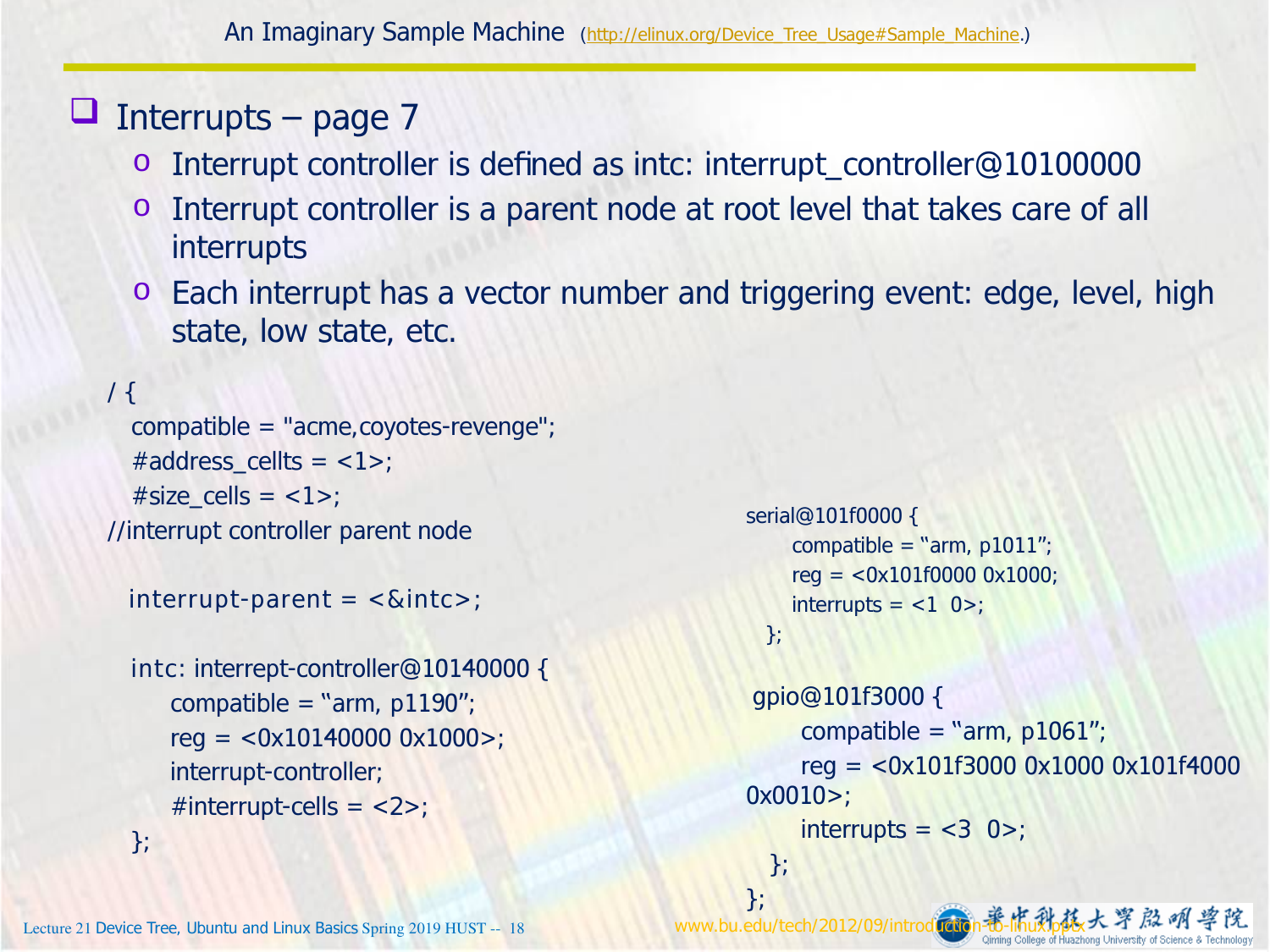

# An Imaginary Sample Machine  (http://elinux.org/Device_Tree_Usage#Sample_Machine.)
Interrupts – page 7
Interrupt controller is defined as intc: interrupt_controller@10100000
Interrupt controller is a parent node at root level that takes care of all interrupts
Each interrupt has a vector number and triggering event: edge, level, high state, low state, etc.

/ {
   compatible = "acme,coyotes-revenge";
   #address_cellts = <1>;
   #size_cells = <1>;
//interrupt controller parent node

   interrupt-parent = <&intc>;

   intc: interrept-controller@10140000 {
        compatible = “arm, p1190”;
        reg = <0x10140000 0x1000>;
        interrupt-controller;
        #interrupt-cells = <2>;
   };
serial@101f0000 {
       compatible = “arm, p1011”;
       reg = <0x101f0000 0x1000;
       interrupts = <1  0>;
   };

 gpio@101f3000 {
       compatible = “arm, p1061”;
       reg = <0x101f3000 0x1000 0x101f4000 0x0010>;
       interrupts = <3  0>;
   };
};